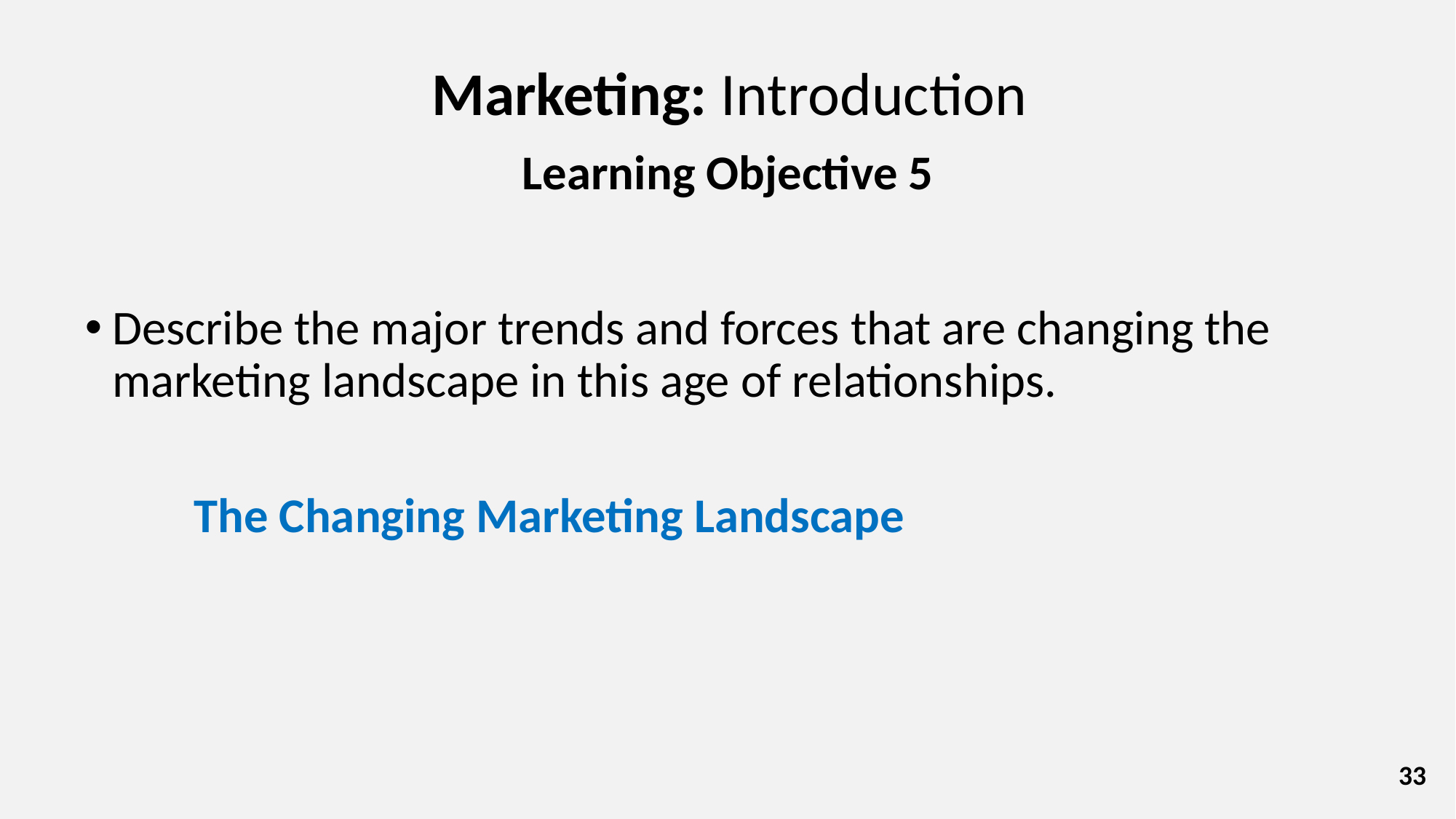

# Marketing: Introduction
Learning Objective 5

Describe the major trends and forces that are changing the marketing landscape in this age of relationships.

	The Changing Marketing Landscape
33